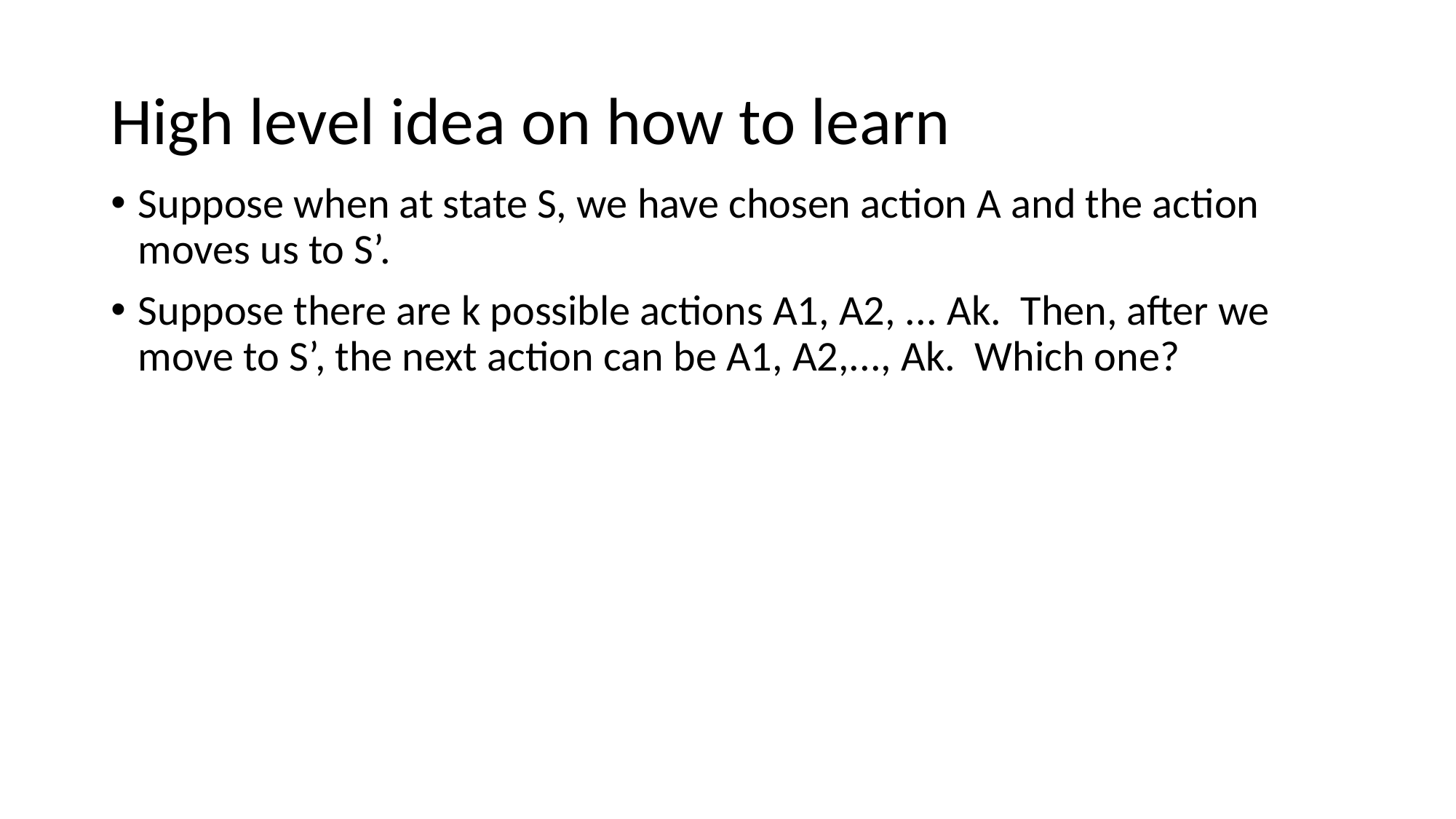

# High level idea on how to learn
Suppose when at state S, we have chosen action A and the action moves us to S’.
Suppose there are k possible actions A1, A2, ... Ak.  Then, after we move to S’, the next action can be A1, A2,..., Ak.  Which one?